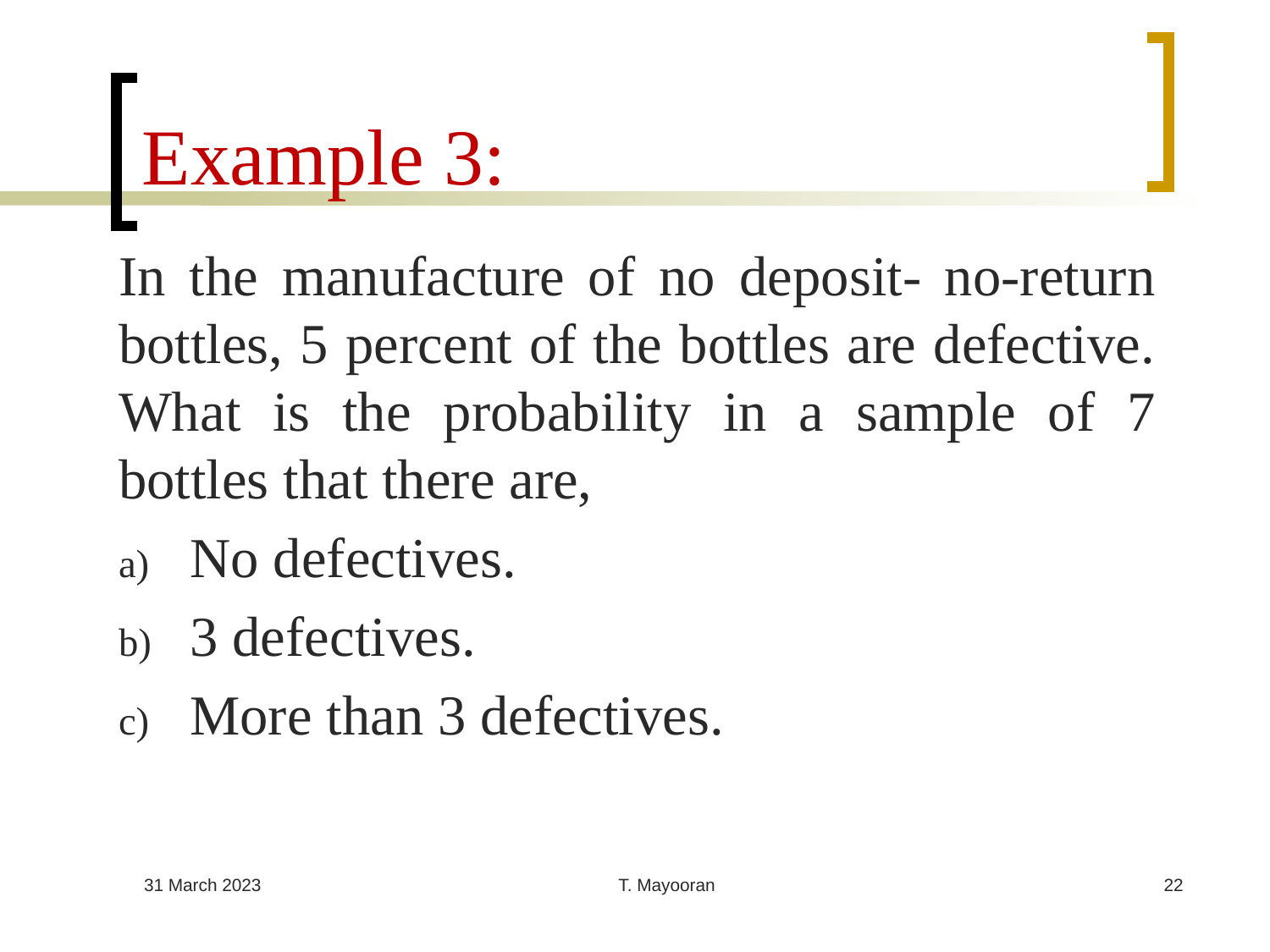

# Example 3:
In the manufacture of no deposit- no-return bottles, 5 percent of the bottles are defective. What is the probability in a sample of 7 bottles that there are,
No defectives.
3 defectives.
More than 3 defectives.
31 March 2023
T. Mayooran
22